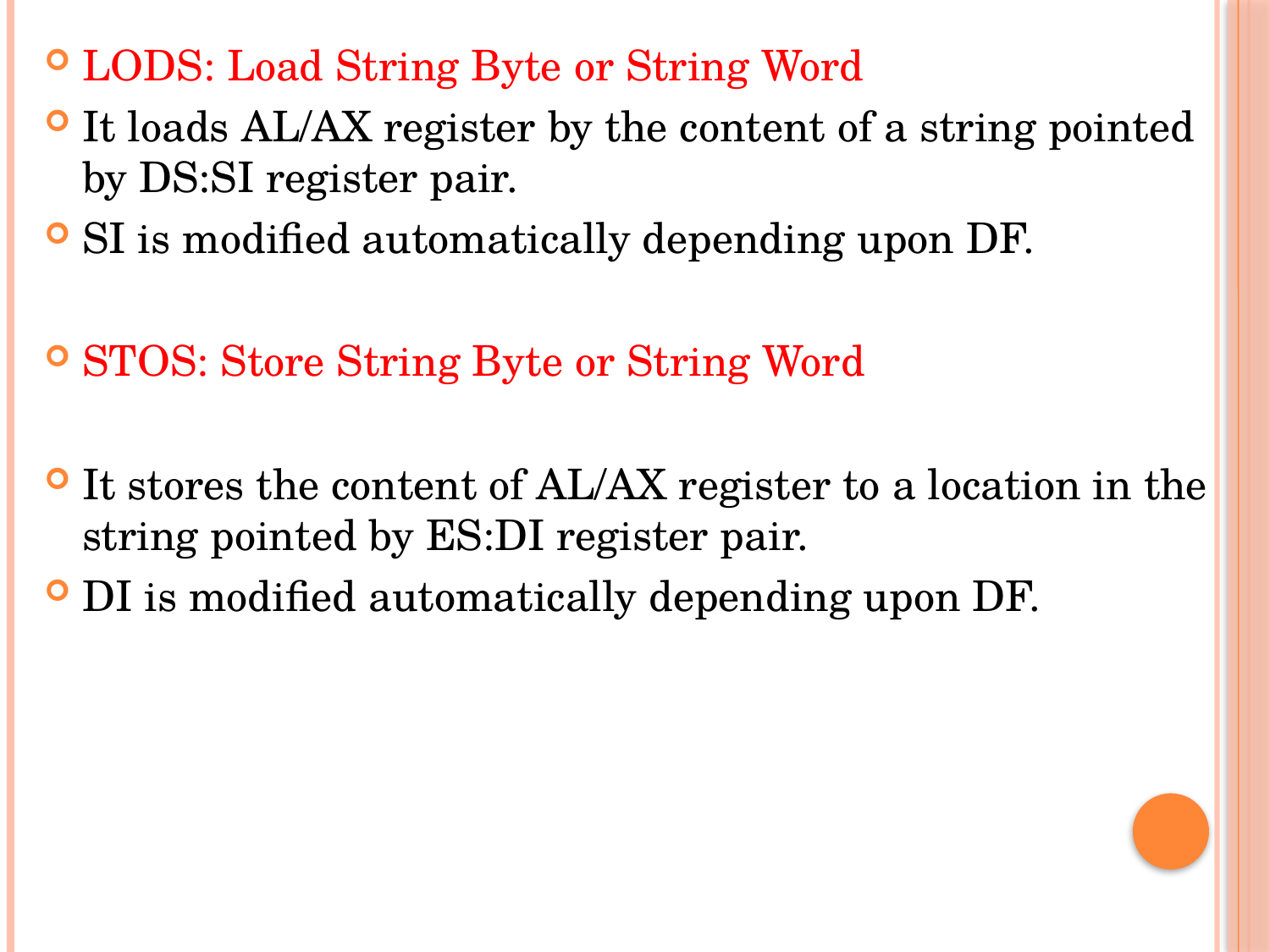

LODS: Load String Byte or String Word
It loads AL/AX register by the content of a string pointed by DS:SI register pair.
SI is modified automatically depending upon DF.

STOS: Store String Byte or String Word

It stores the content of AL/AX register to a location in the string pointed by ES:DI register pair.
DI is modified automatically depending upon DF.